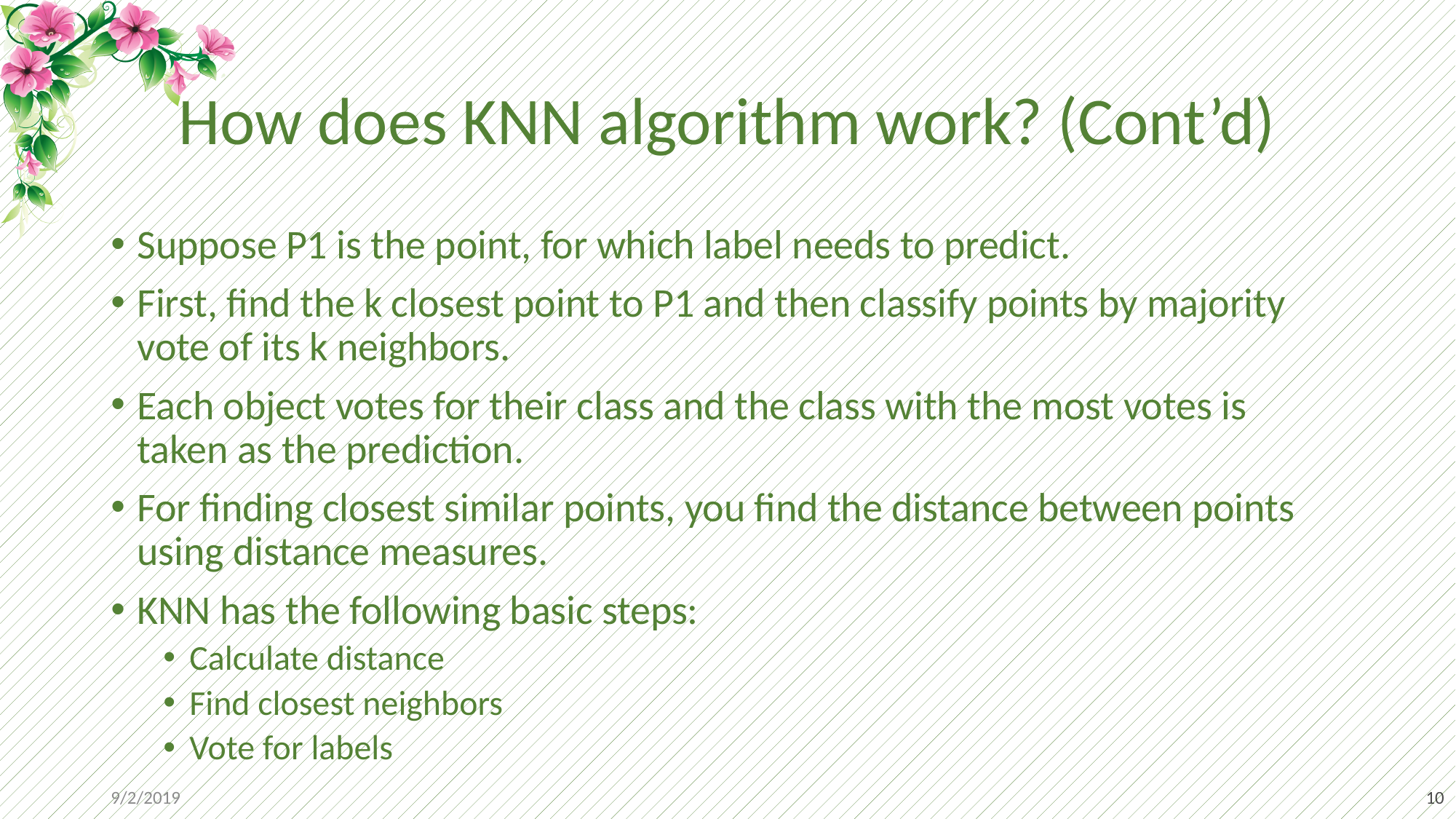

# How does KNN algorithm work? (Cont’d)
Suppose P1 is the point, for which label needs to predict.
First, find the k closest point to P1 and then classify points by majority vote of its k neighbors.
Each object votes for their class and the class with the most votes is taken as the prediction.
For finding closest similar points, you find the distance between points using distance measures.
KNN has the following basic steps:
Calculate distance
Find closest neighbors
Vote for labels
9/2/2019
10